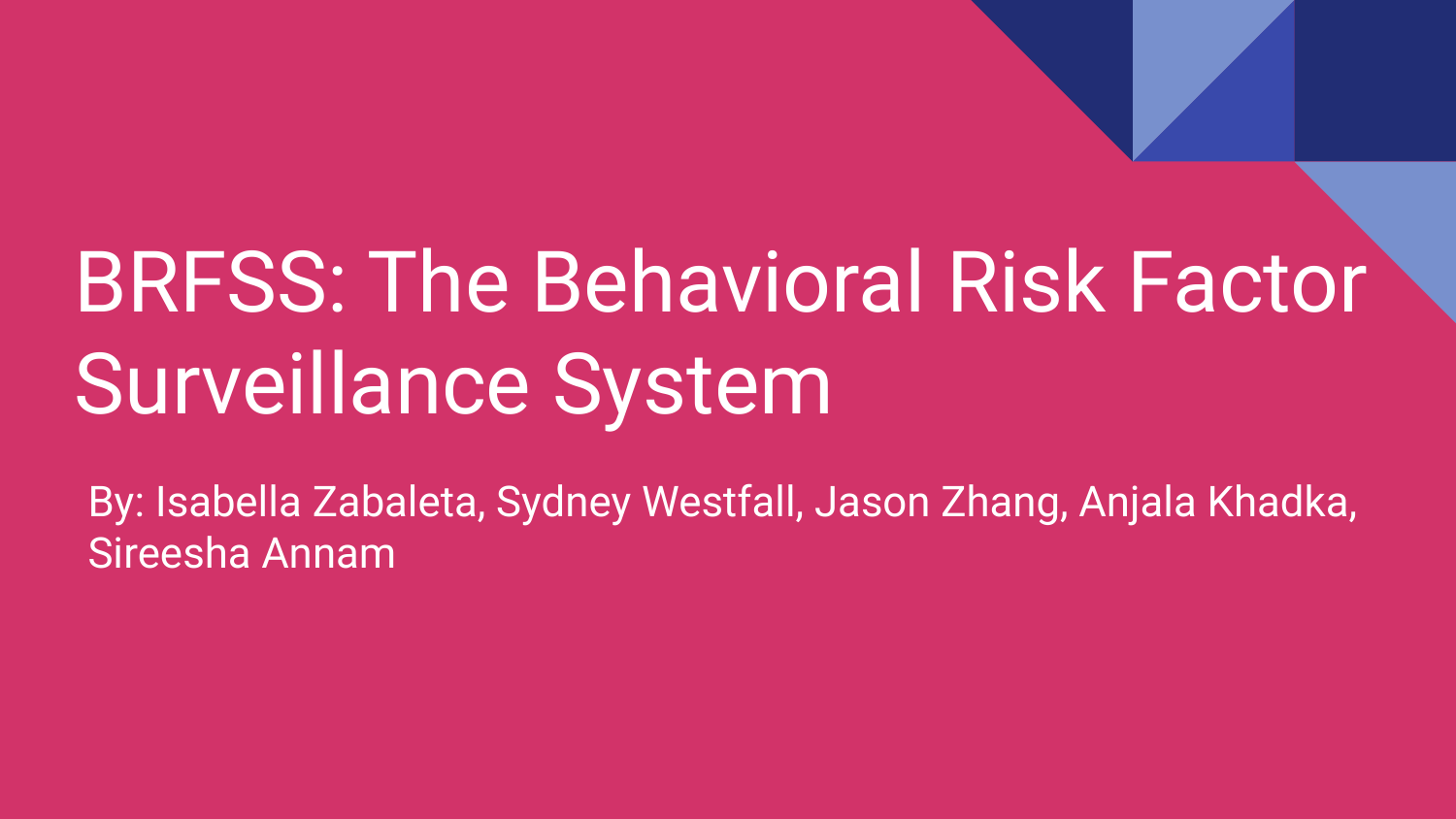

# BRFSS: The Behavioral Risk Factor Surveillance System
By: Isabella Zabaleta, Sydney Westfall, Jason Zhang, Anjala Khadka, Sireesha Annam